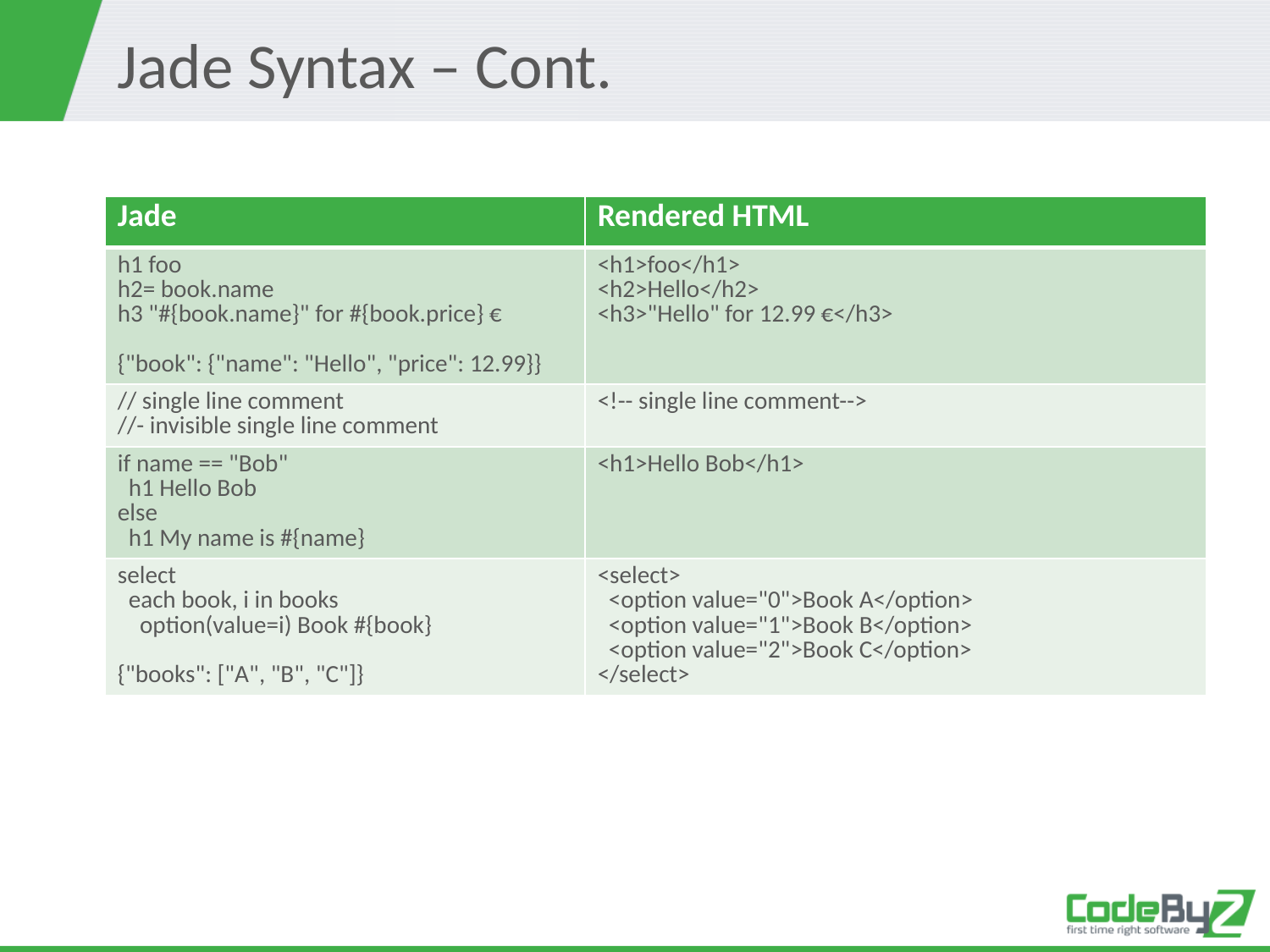

# Jade Syntax – Cont.
| Jade | Rendered HTML |
| --- | --- |
| h1 foo h2= book.name h3 "#{book.name}" for #{book.price} € {"book": {"name": "Hello", "price": 12.99}} | <h1>foo</h1> <h2>Hello</h2> <h3>"Hello" for 12.99 €</h3> |
| // single line comment //- invisible single line comment | <!-- single line comment--> |
| if name == "Bob" h1 Hello Bob else h1 My name is #{name} | <h1>Hello Bob</h1> |
| select each book, i in books option(value=i) Book #{book} {"books": ["A", "B", "C"]} | <select> <option value="0">Book A</option> <option value="1">Book B</option> <option value="2">Book C</option> </select> |